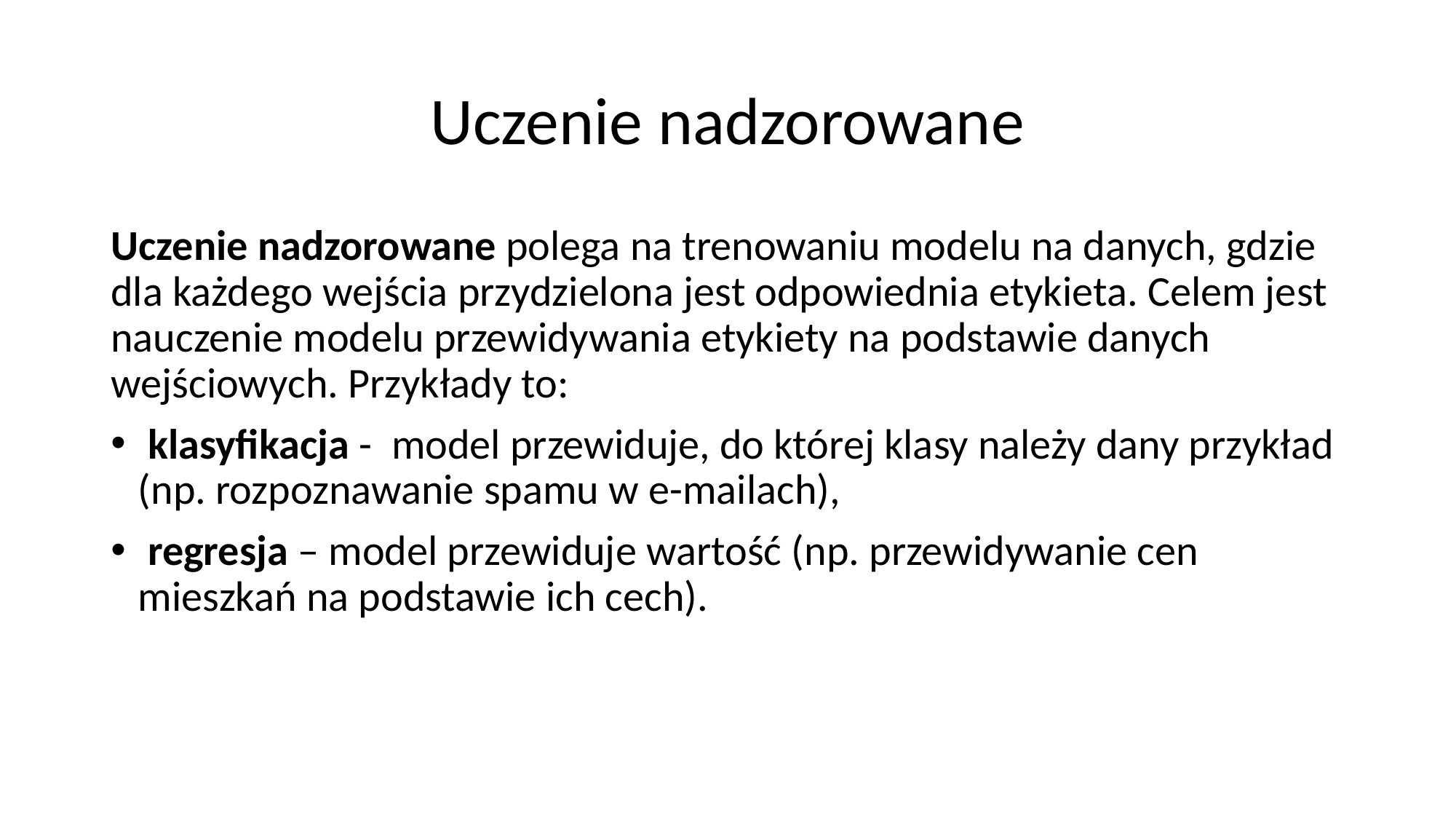

# Uczenie nadzorowane
Uczenie nadzorowane polega na trenowaniu modelu na danych, gdzie dla każdego wejścia przydzielona jest odpowiednia etykieta. Celem jest nauczenie modelu przewidywania etykiety na podstawie danych wejściowych. Przykłady to:
 klasyfikacja -  model przewiduje, do której klasy należy dany przykład (np. rozpoznawanie spamu w e-mailach),
 regresja – model przewiduje wartość (np. przewidywanie cen mieszkań na podstawie ich cech).